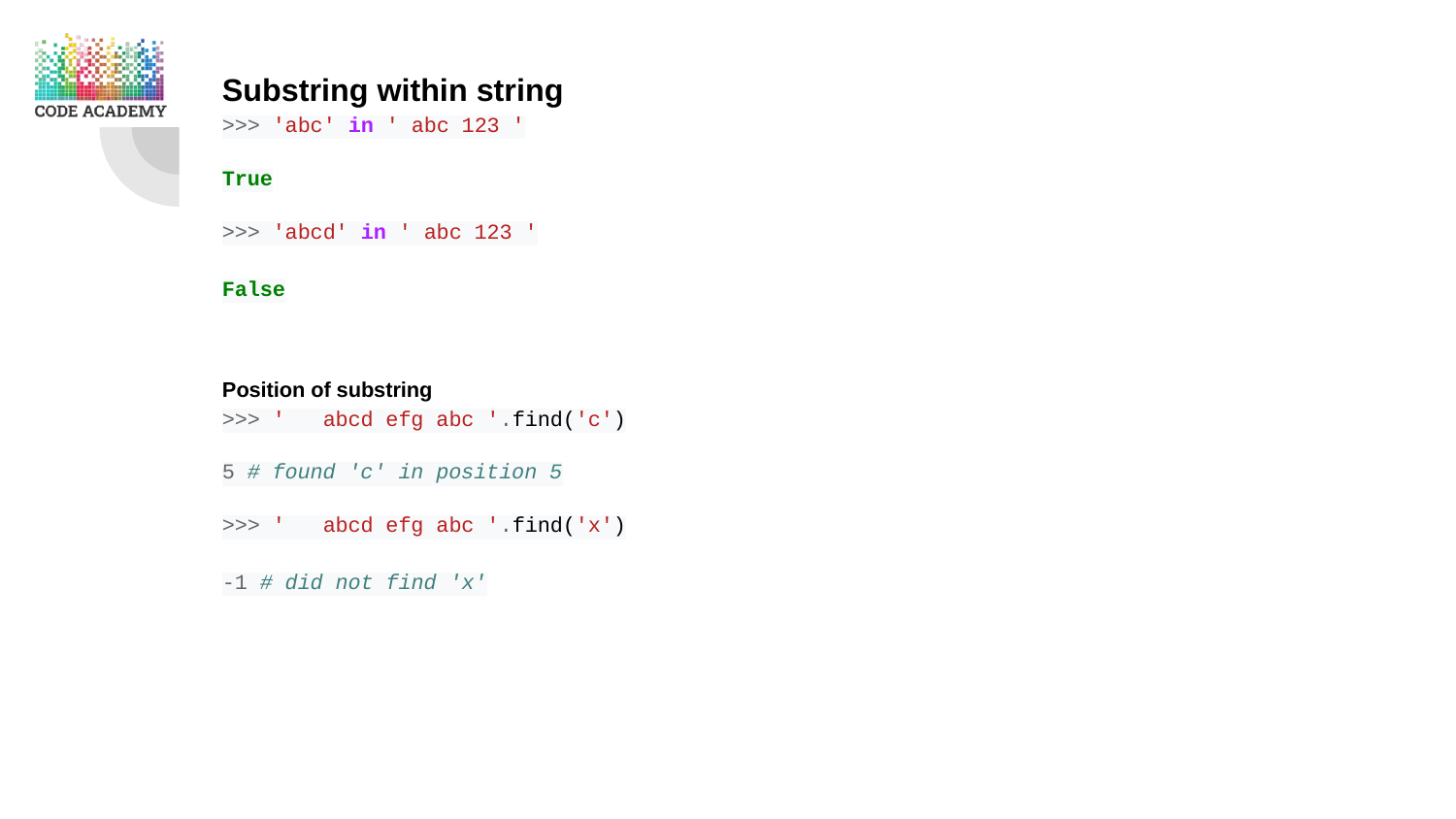

Substring within string
>>> 'abc' in ' abc 123 '
True
>>> 'abcd' in ' abc 123 '
False

Position of substring
>>> '   abcd efg abc '.find('c')
5 # found 'c' in position 5
>>> '   abcd efg abc '.find('x')
-1 # did not find 'x'